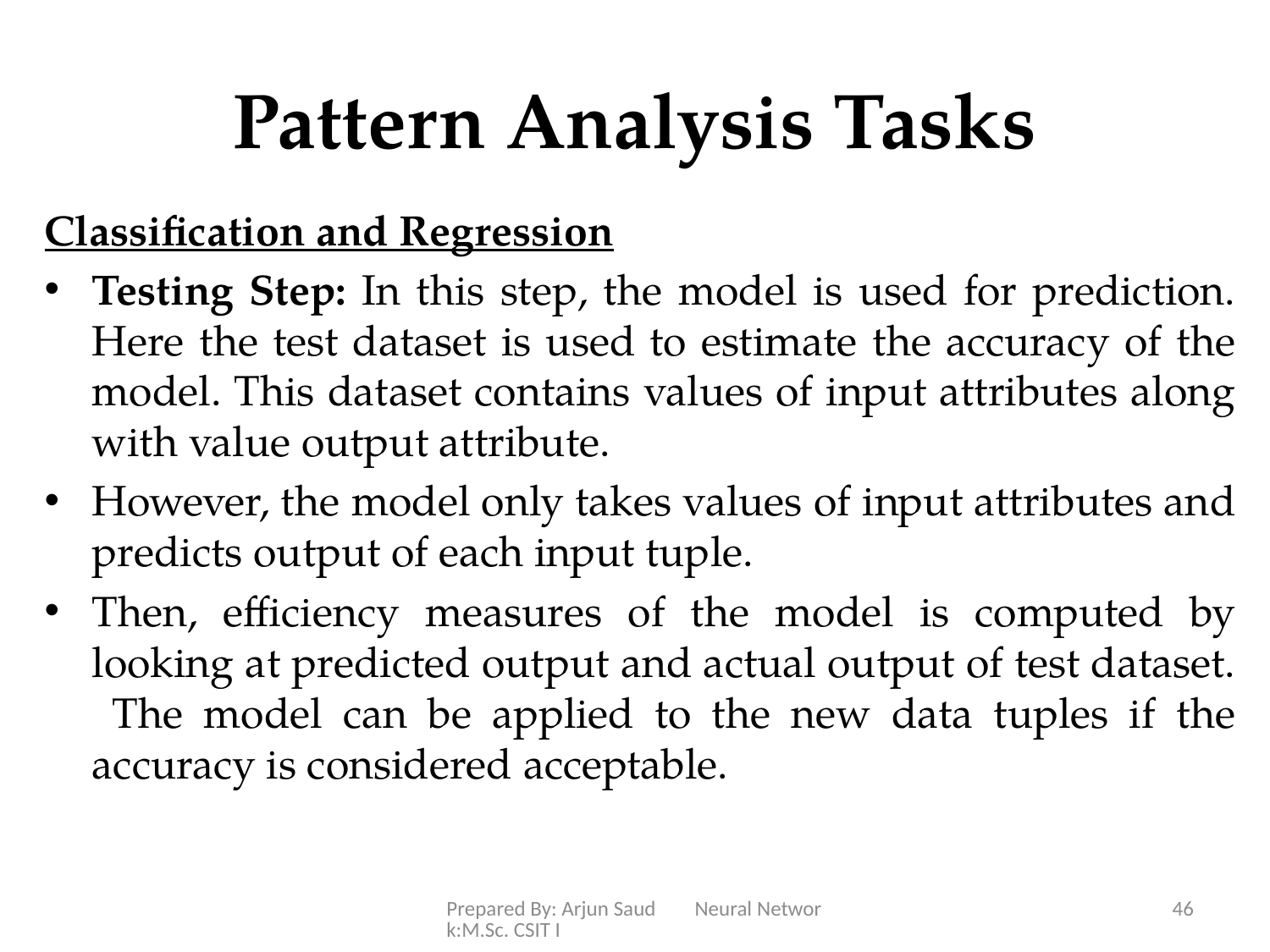

# Pattern Analysis Tasks
Classification and Regression
Testing Step: In this step, the model is used for prediction. Here the test dataset is used to estimate the accuracy of the model. This dataset contains values of input attributes along with value output attribute.
However, the model only takes values of input attributes and predicts output of each input tuple.
Then, efficiency measures of the model is computed by looking at predicted output and actual output of test dataset.  The model can be applied to the new data tuples if the accuracy is considered acceptable.

Prepared By: Arjun Saud        Neural Network:M.Sc. CSIT I
46